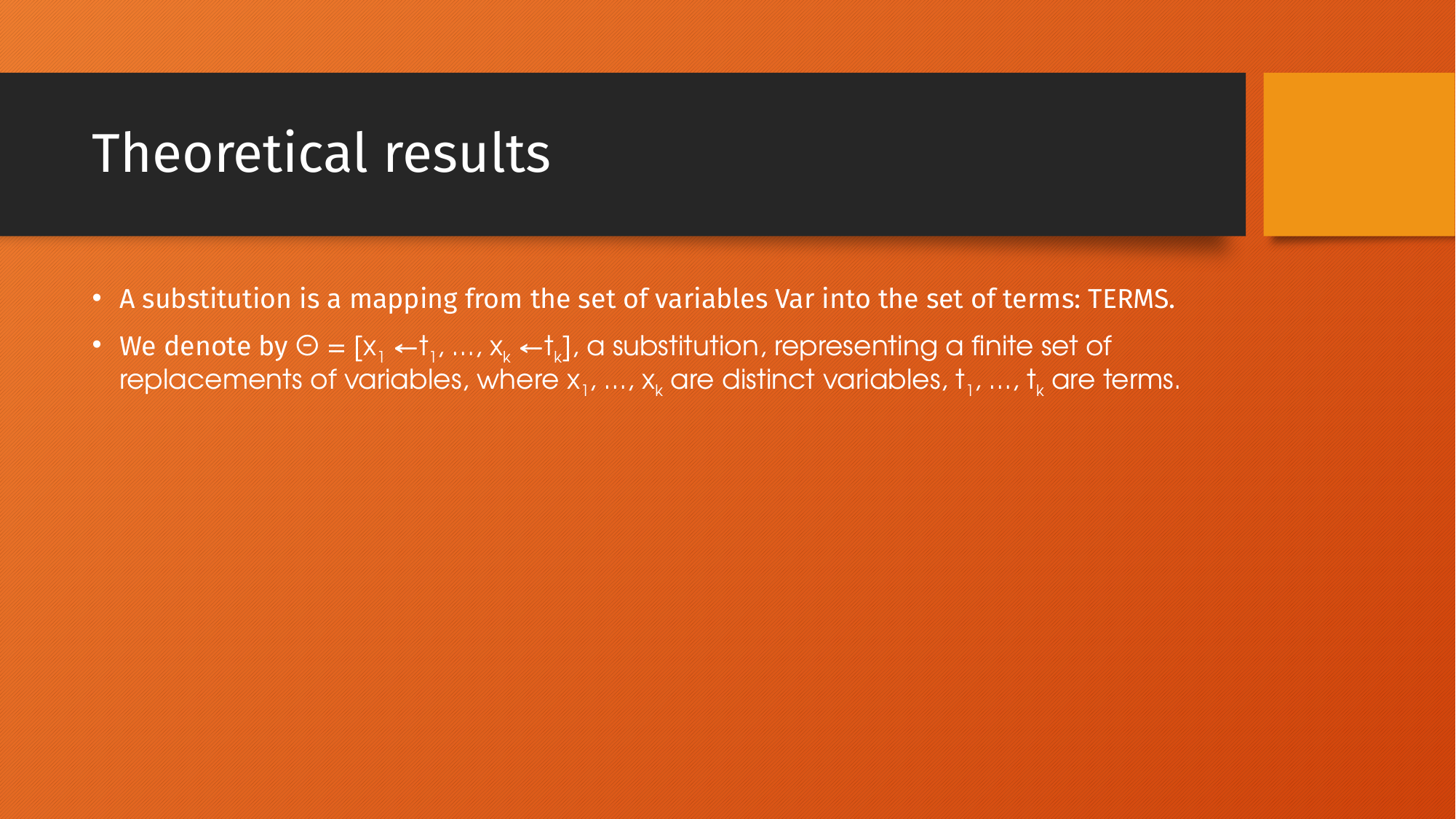

# Theoretical results
A substitution is a mapping from the set of variables Var into the set of terms: TERMS.
We denote by Θ = [x1 ←t1, …, xk ←tk], a substitution, representing a finite set of replacements of variables, where x1, …, xk are distinct variables, t1, …, tk are terms.